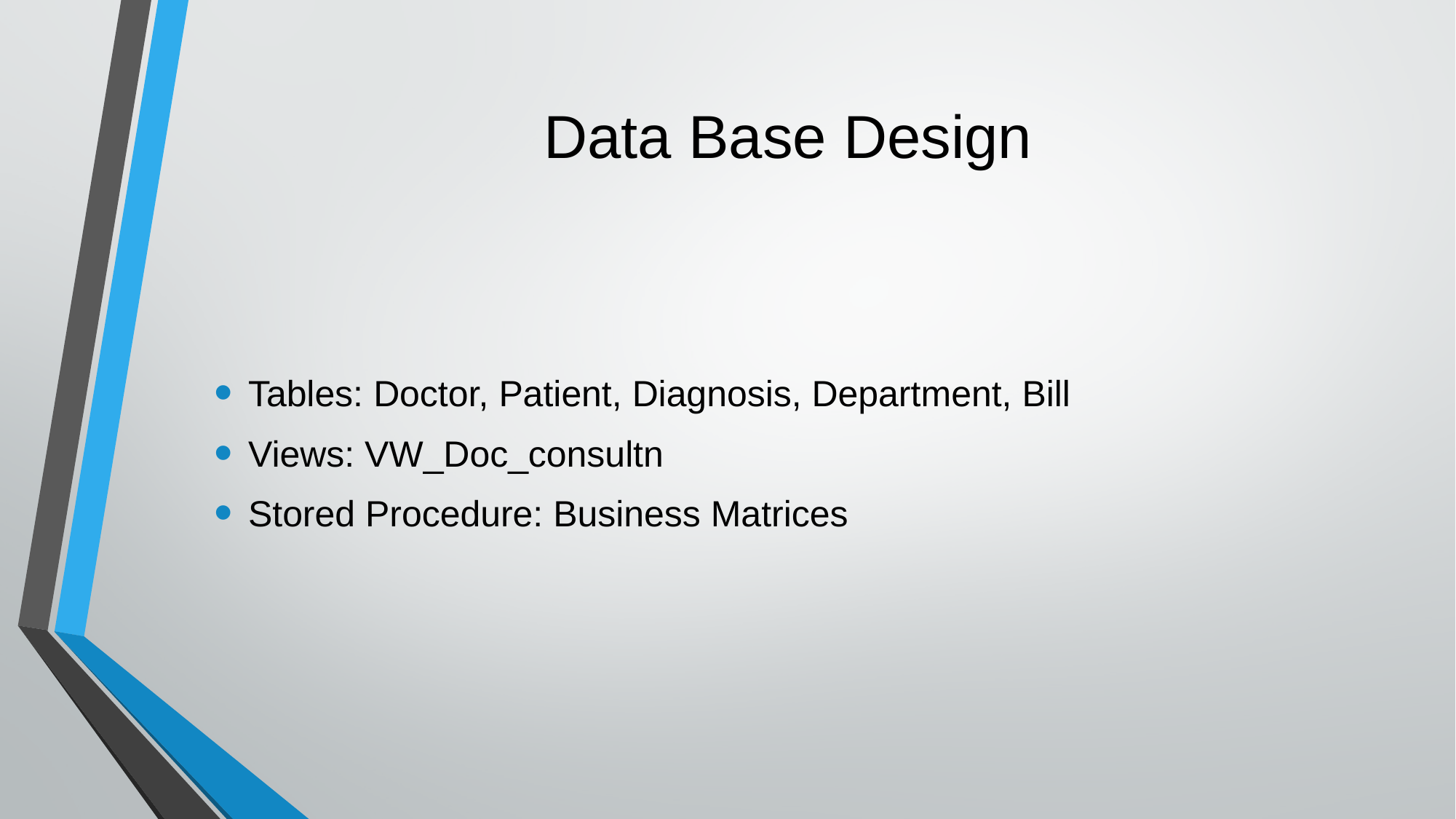

# Data Base Design
Tables: Doctor, Patient, Diagnosis, Department, Bill
Views: VW_Doc_consultn
Stored Procedure: Business Matrices